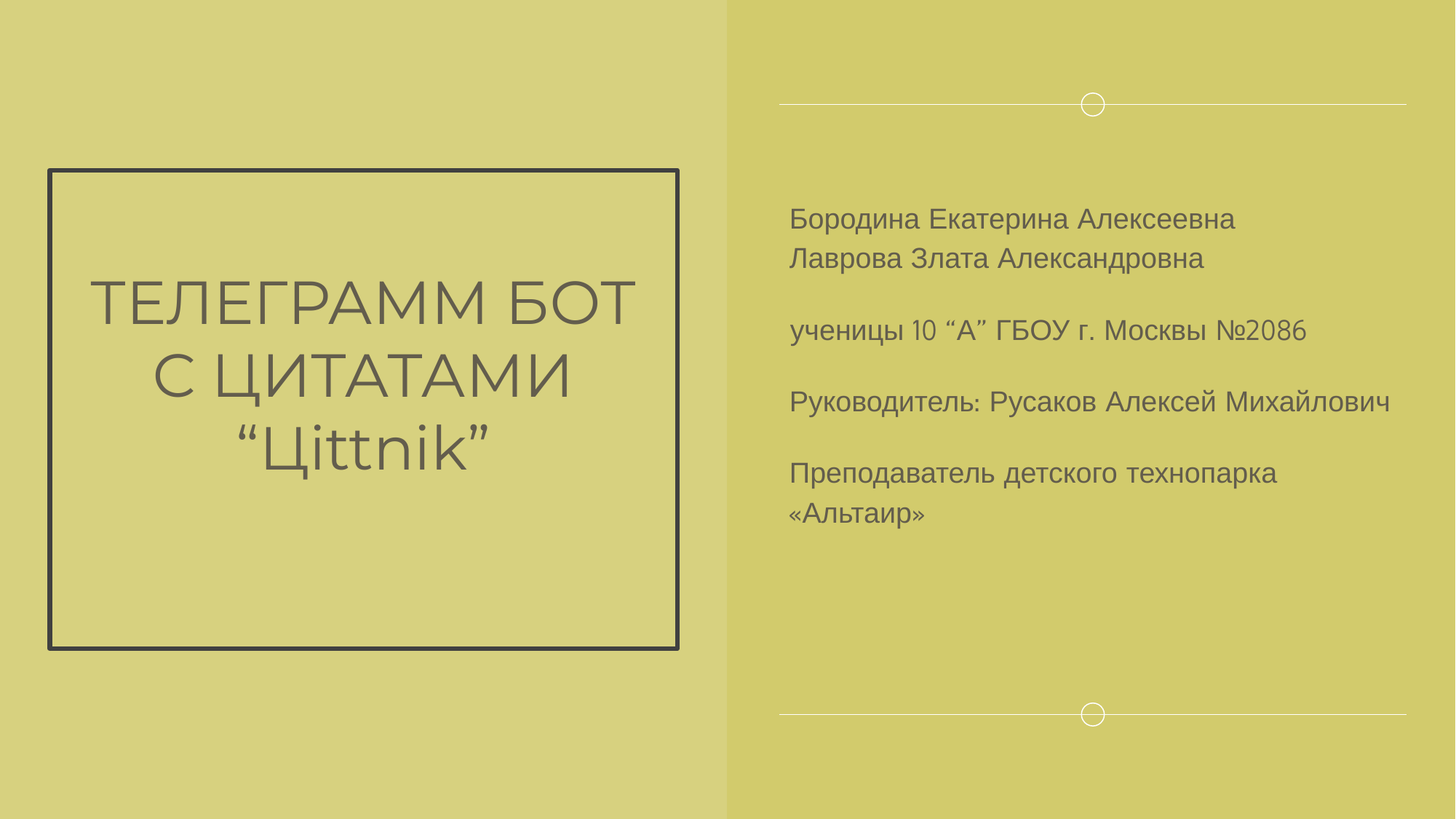

# ТЕЛЕГРАММ БОТ С ЦИТАТАМИ
“Цittnik”

Бородина Екатерина Алексеевна
Лаврова Злата Александровна
ученицы 10 “А” ГБОУ г. Москвы №2086
Руководитель: Русаков Алексей Михайлович
Преподаватель детского технопарка «Альтаир»